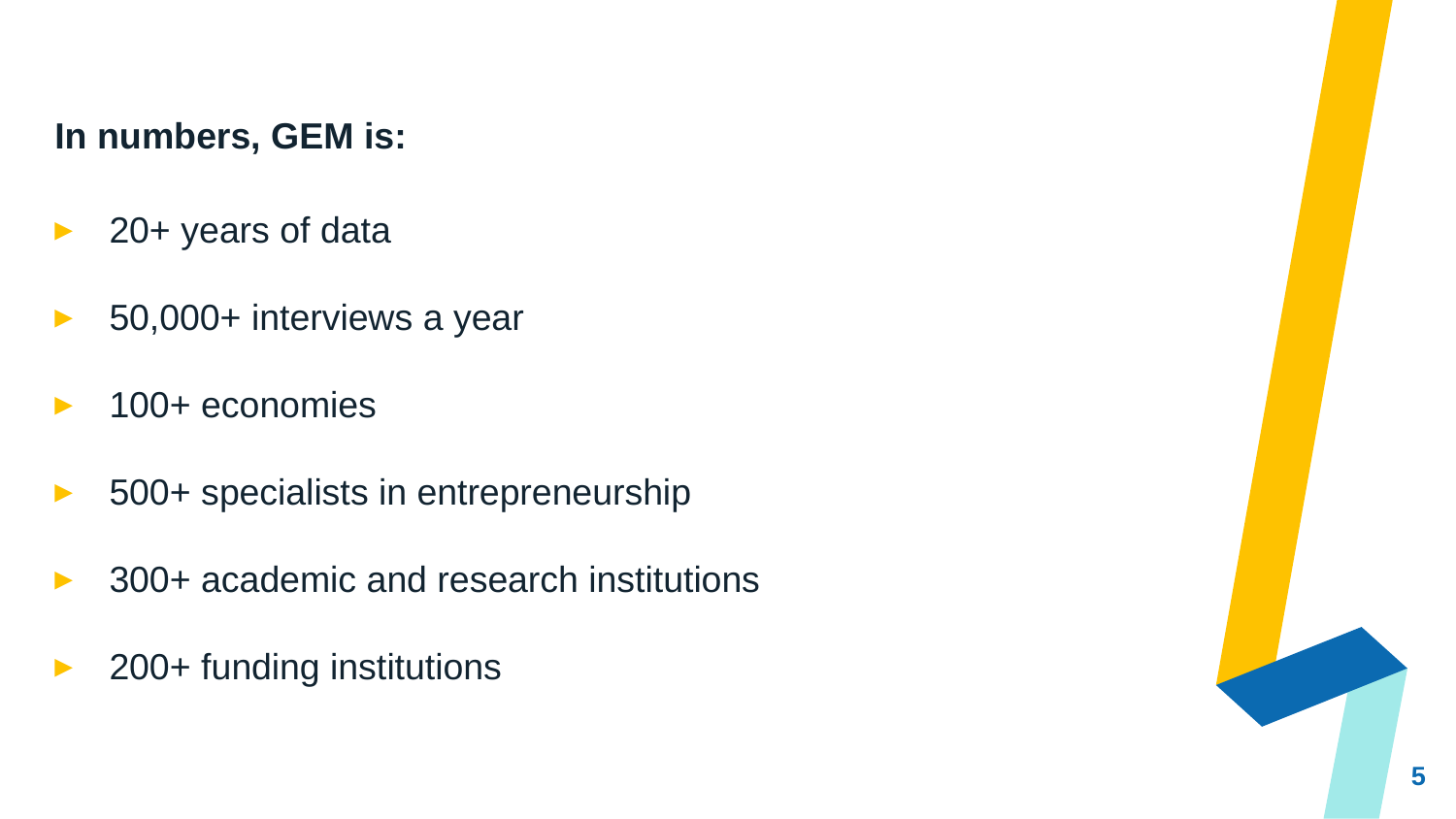

In numbers, GEM is:

20+ years of data

50,000+ interviews a year

100+ economies

500+ specialists in entrepreneurship

300+ academic and research institutions

200+ funding institutions
5